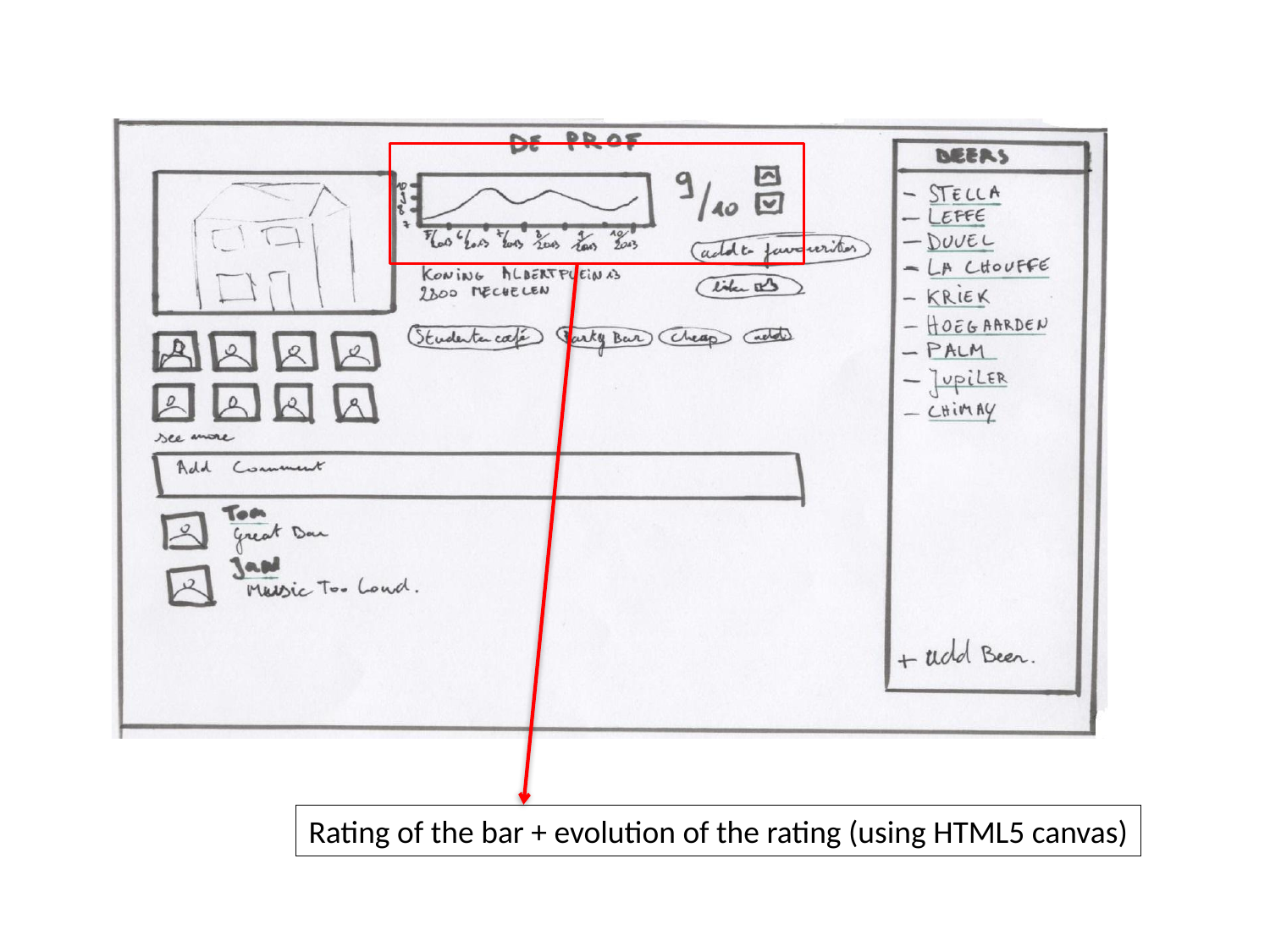

Rating of the bar + evolution of the rating (using HTML5 canvas)